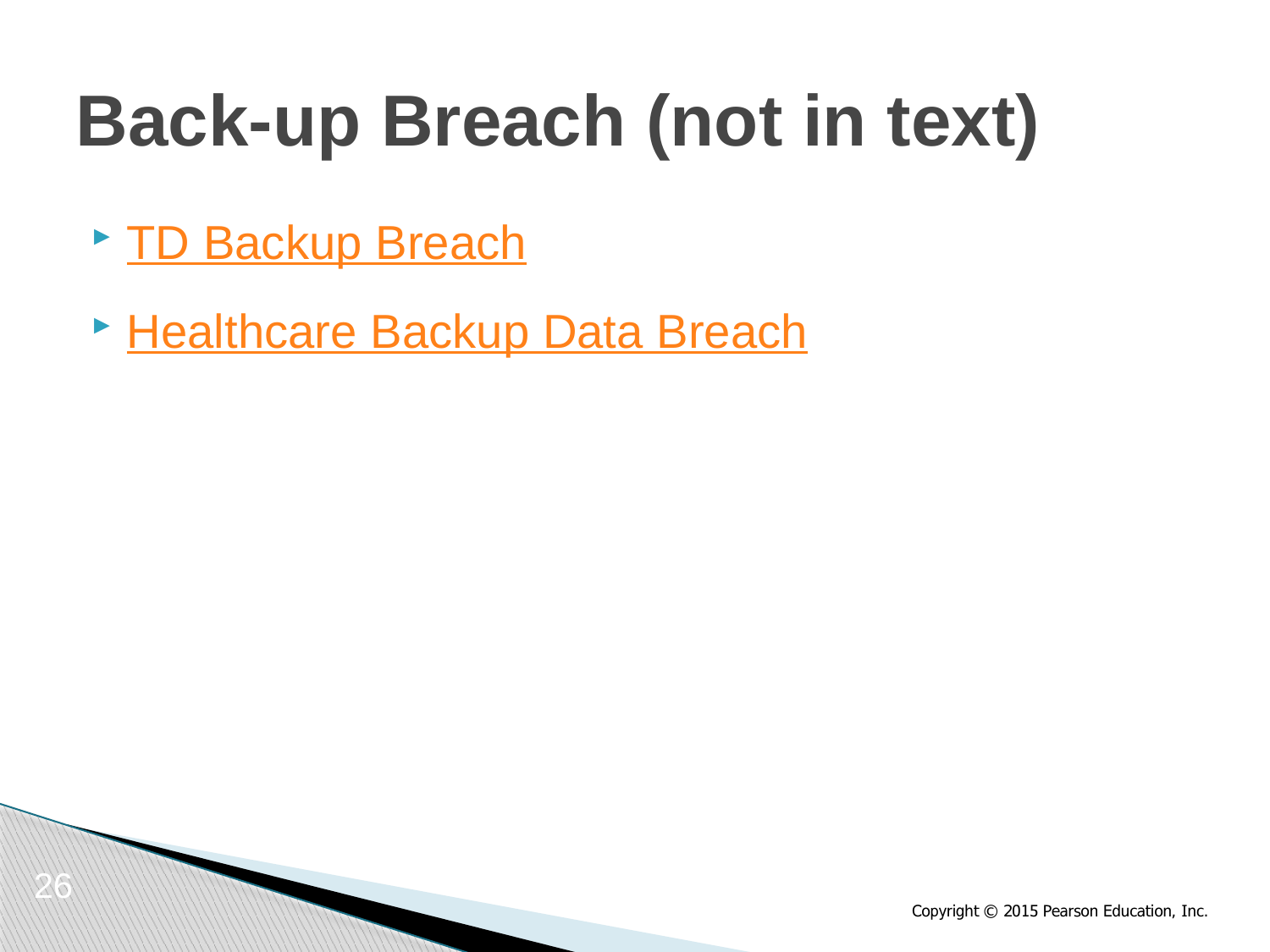

# Back-up Breach (not in text)
TD Backup Breach
Healthcare Backup Data Breach

26